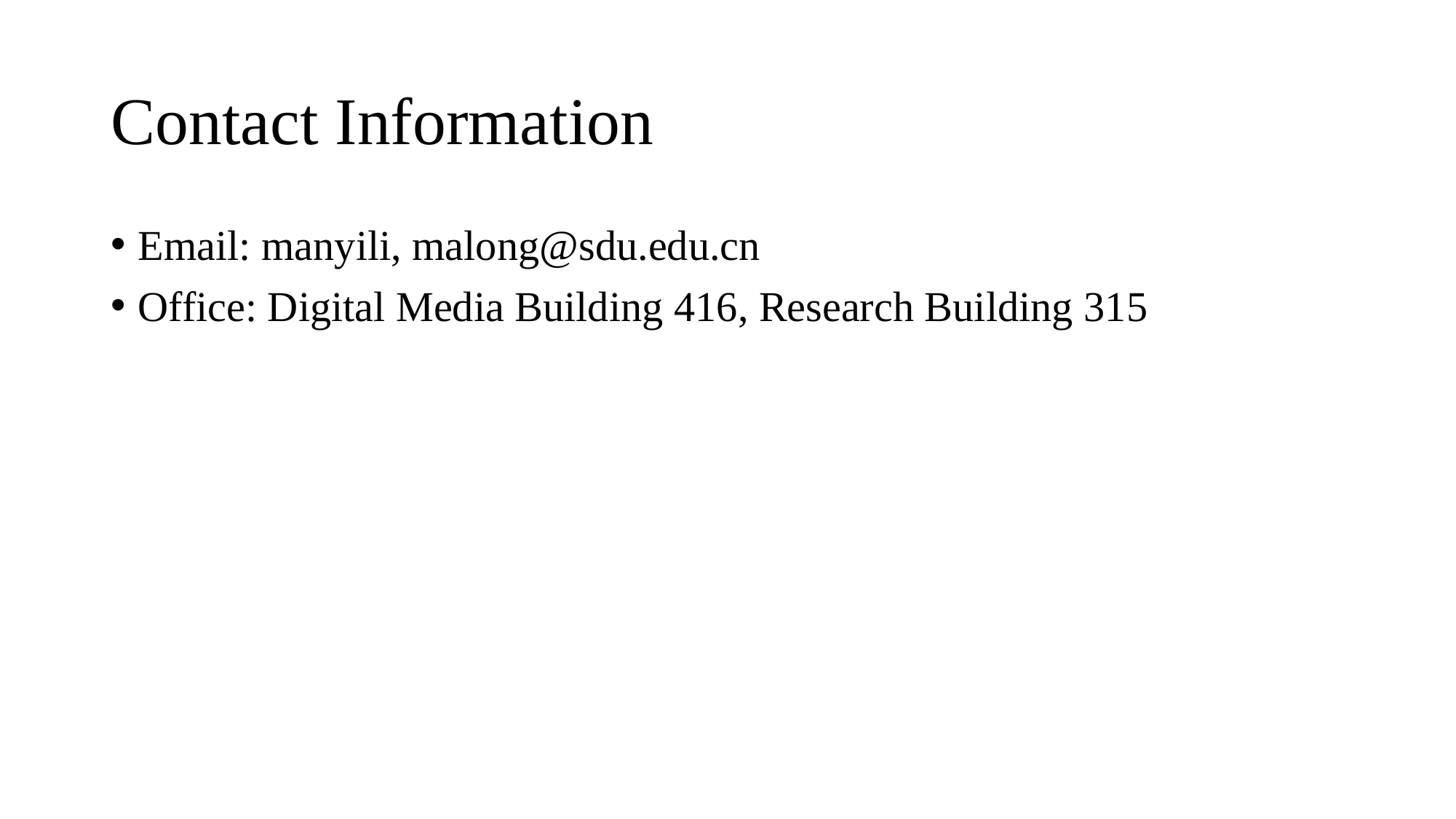

# Contact Information
Email: manyili, malong@sdu.edu.cn
Office: Digital Media Building 416, Research Building 315